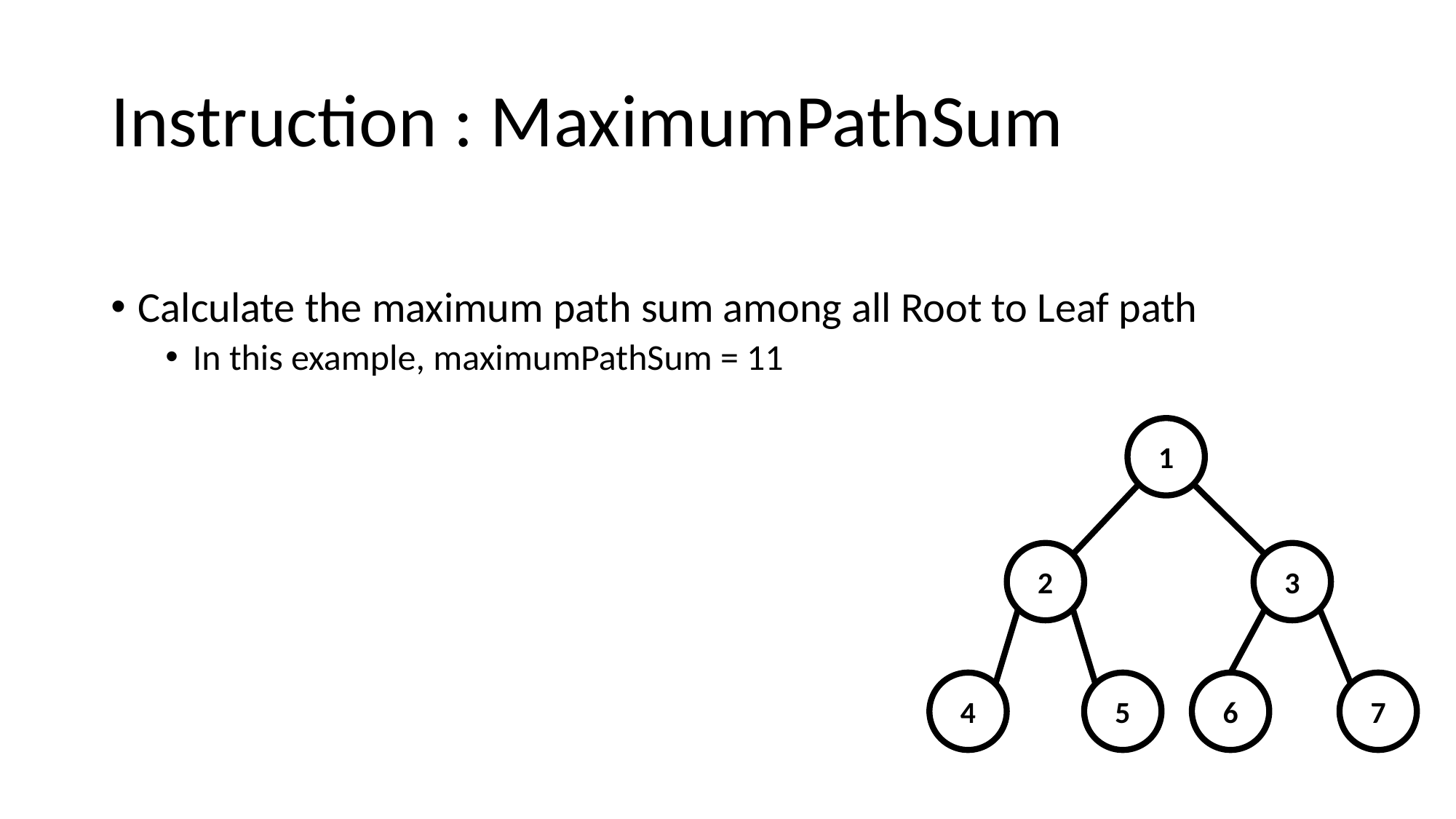

# Instruction : MaximumPathSum

Calculate the maximum path sum among all Root to Leaf path
In this example, maximumPathSum = 11

1
2
3
4
5
6
7